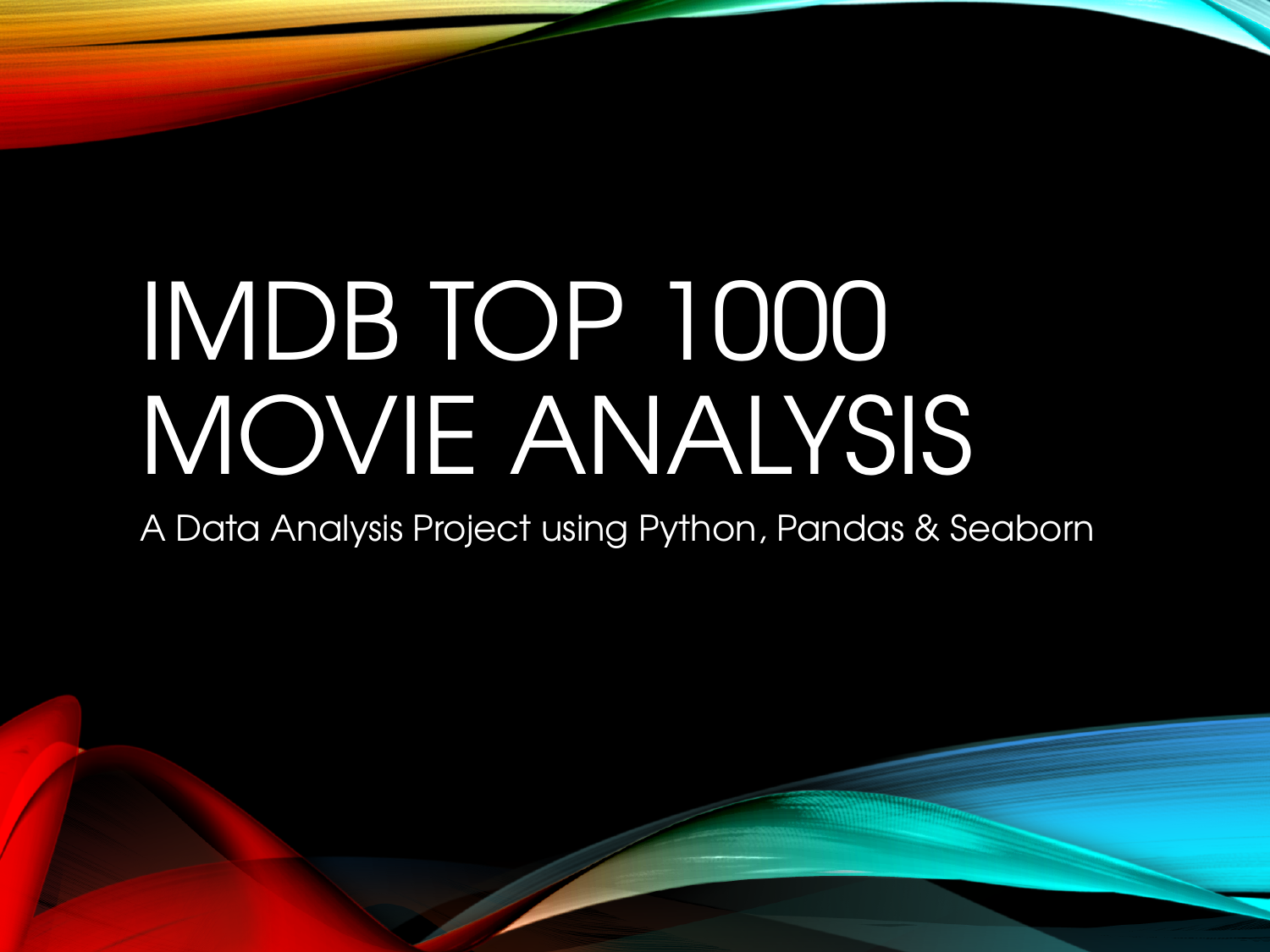

# IMDb Top 1000 Movie Analysis
A Data Analysis Project using Python, Pandas & Seaborn